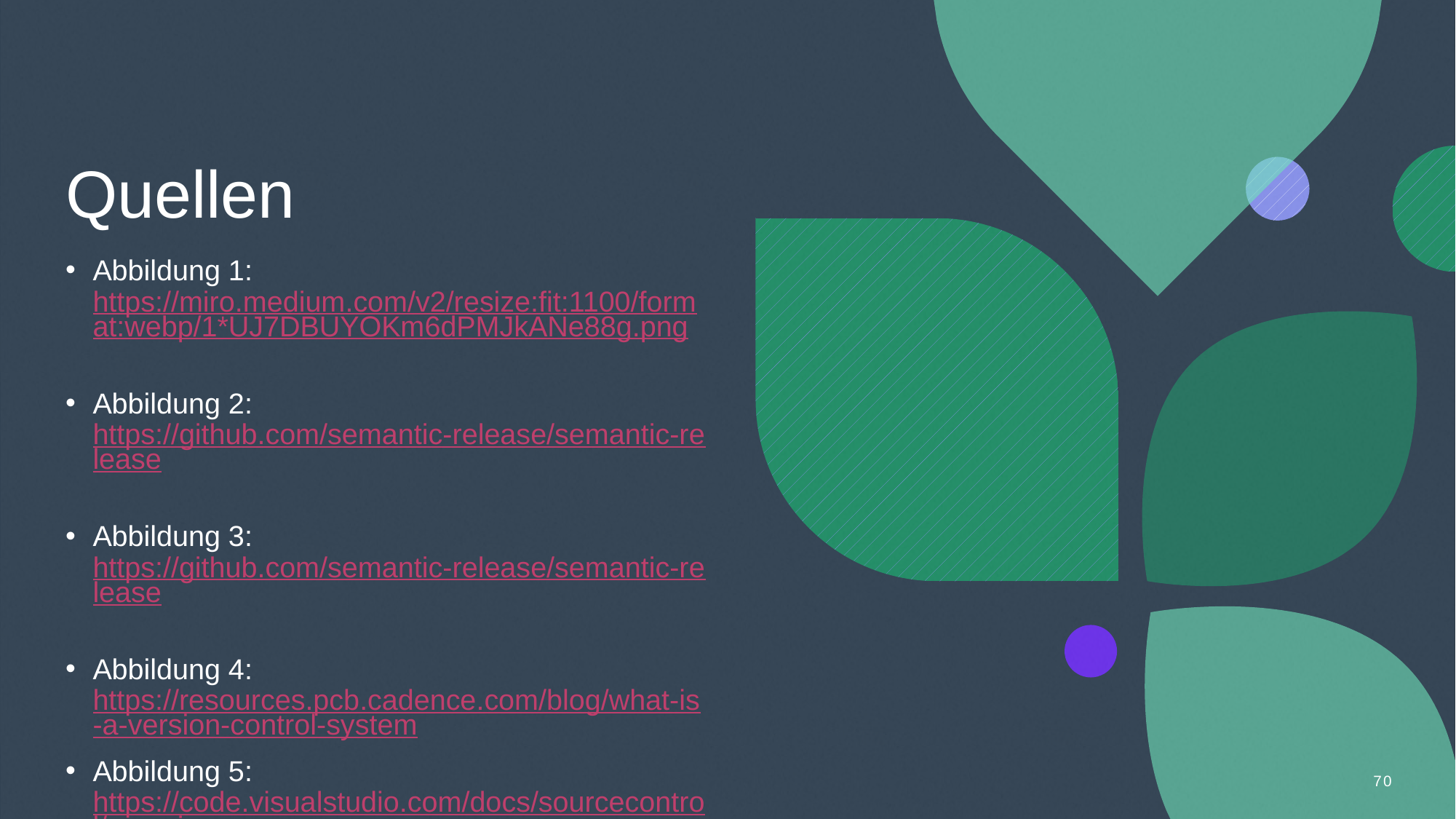

# Quellen
Abbildung 1: https://miro.medium.com/v2/resize:fit:1100/format:webp/1*UJ7DBUYOKm6dPMJkANe88g.png
Abbildung 2: https://github.com/semantic-release/semantic-release
Abbildung 3: https://github.com/semantic-release/semantic-release
Abbildung 4: https://resources.pcb.cadence.com/blog/what-is-a-version-control-system
Abbildung 5: https://code.visualstudio.com/docs/sourcecontrol/overview

70